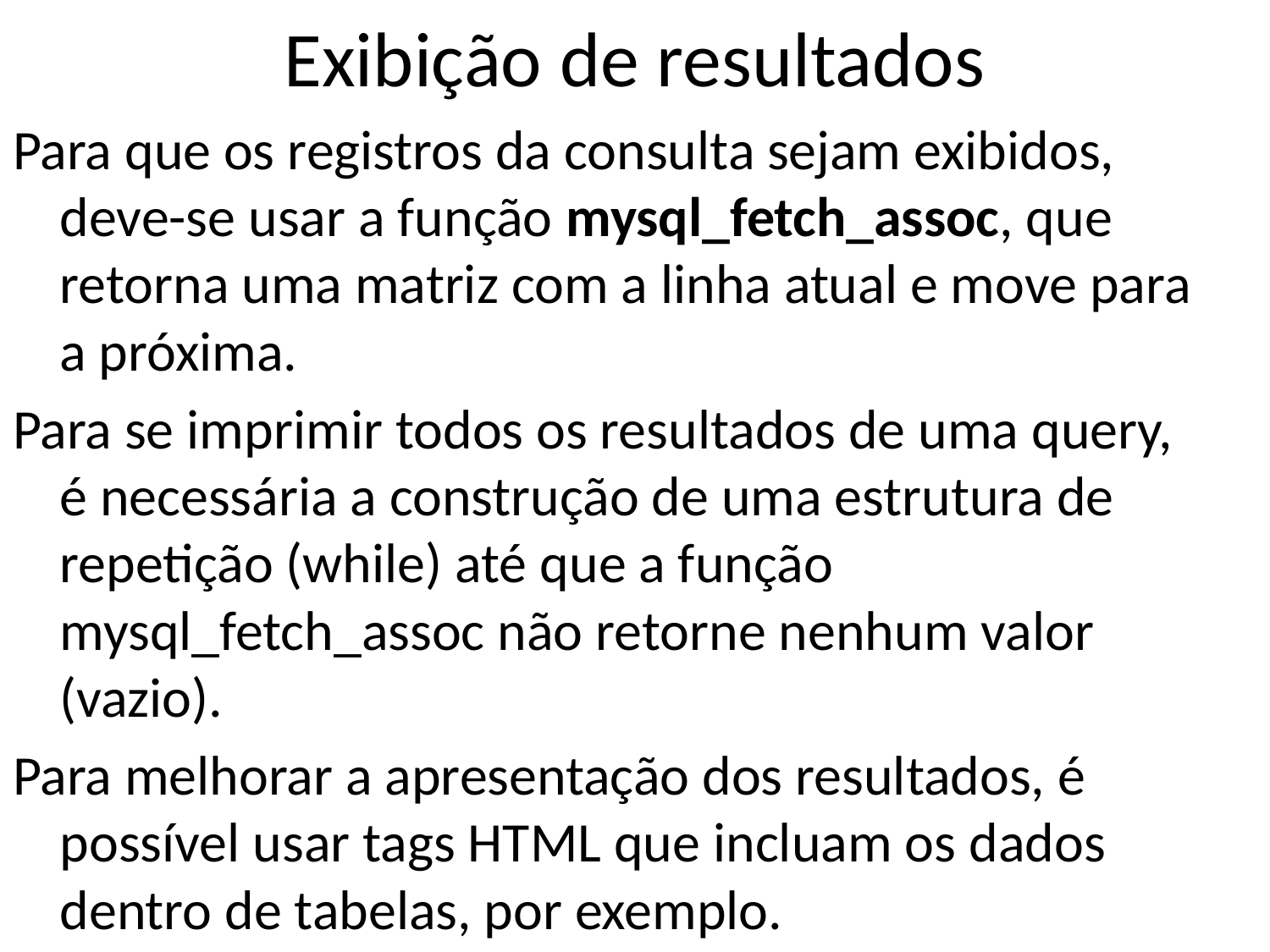

# Exibição de resultados
Para que os registros da consulta sejam exibidos, deve-se usar a função mysql_fetch_assoc, que retorna uma matriz com a linha atual e move para a próxima.
Para se imprimir todos os resultados de uma query, é necessária a construção de uma estrutura de repetição (while) até que a função mysql_fetch_assoc não retorne nenhum valor (vazio).
Para melhorar a apresentação dos resultados, é possível usar tags HTML que incluam os dados dentro de tabelas, por exemplo.